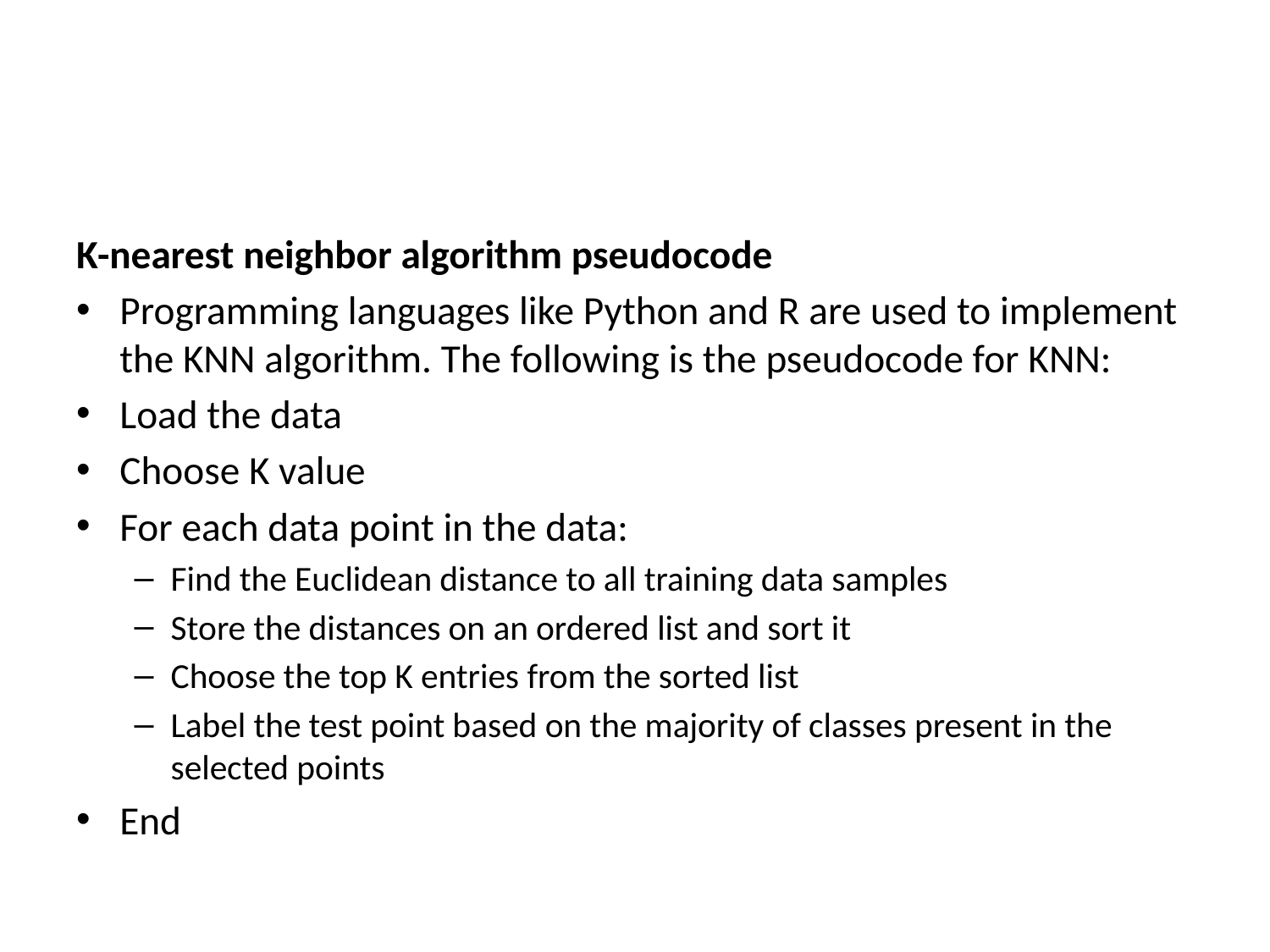

#
K-nearest neighbor algorithm pseudocode
Programming languages like Python and R are used to implement the KNN algorithm. The following is the pseudocode for KNN:
Load the data
Choose K value
For each data point in the data:
Find the Euclidean distance to all training data samples
Store the distances on an ordered list and sort it
Choose the top K entries from the sorted list
Label the test point based on the majority of classes present in the selected points
End